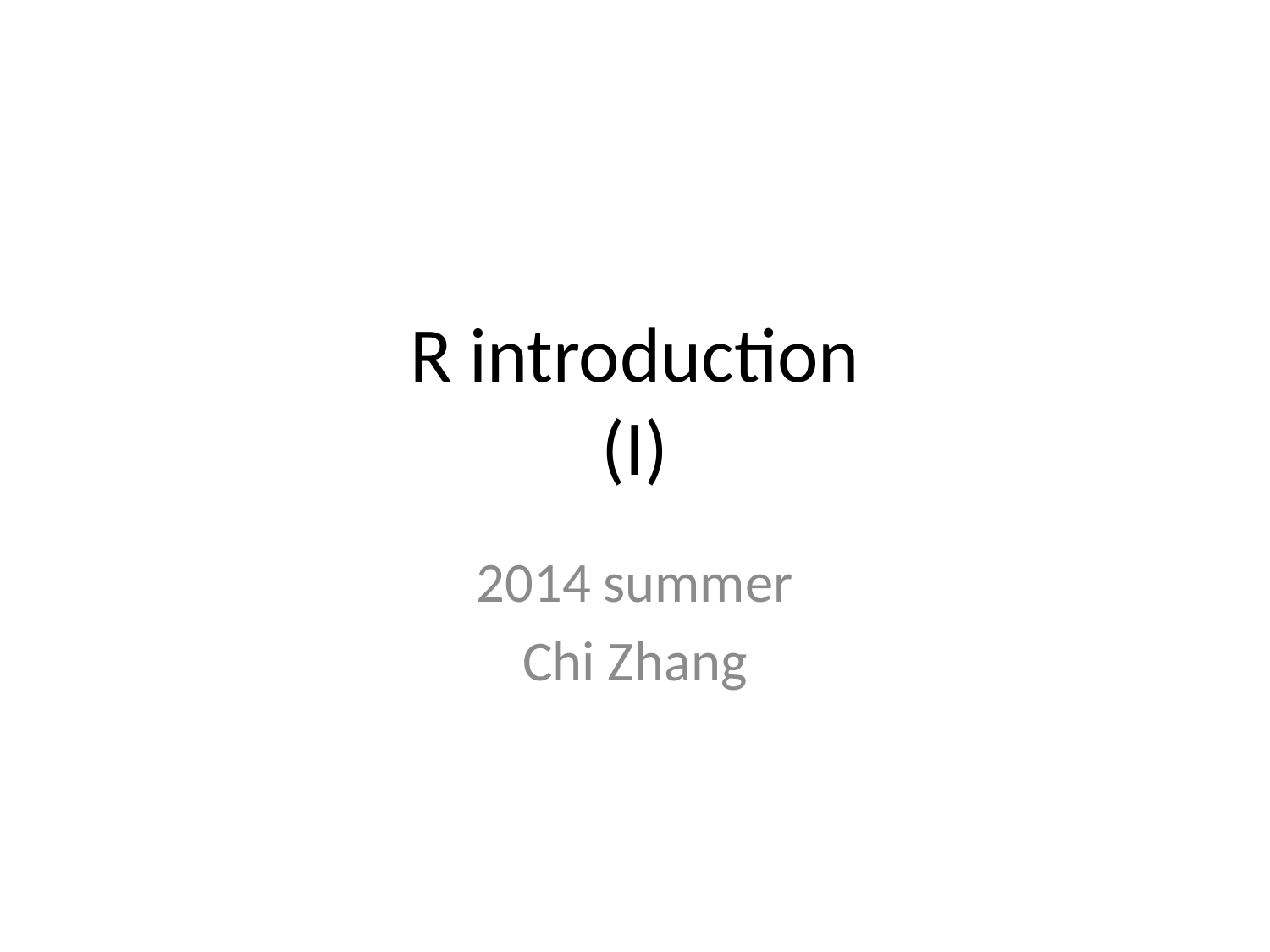

# R introduction (I)
2014 summer
Chi Zhang